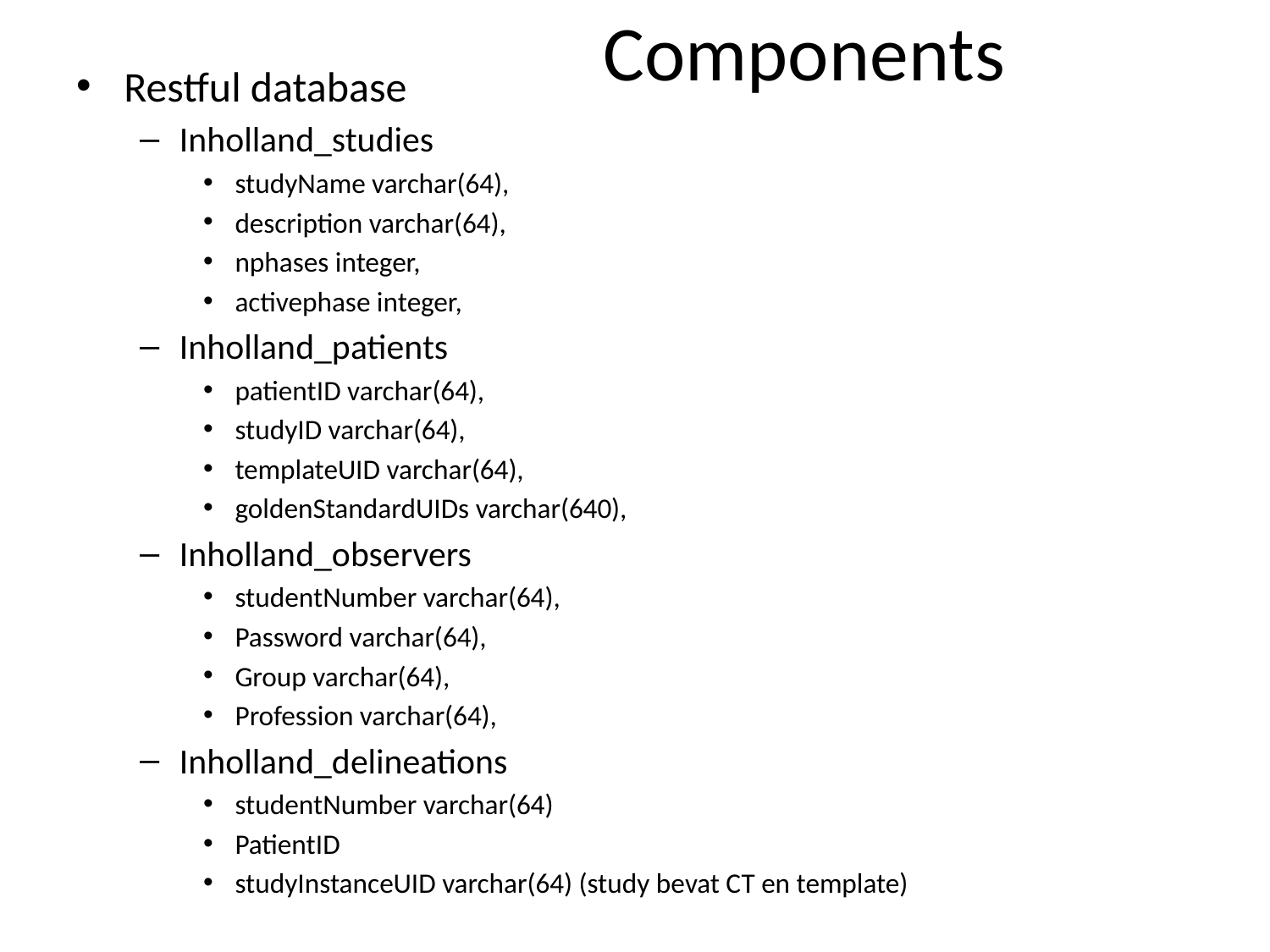

# Components
Restful database
Inholland_studies
studyName varchar(64),
description varchar(64),
nphases integer,
activephase integer,
Inholland_patients
patientID varchar(64),
studyID varchar(64),
templateUID varchar(64),
goldenStandardUIDs varchar(640),
Inholland_observers
studentNumber varchar(64),
Password varchar(64),
Group varchar(64),
Profession varchar(64),
Inholland_delineations
studentNumber varchar(64)
PatientID
studyInstanceUID varchar(64) (study bevat CT en template)